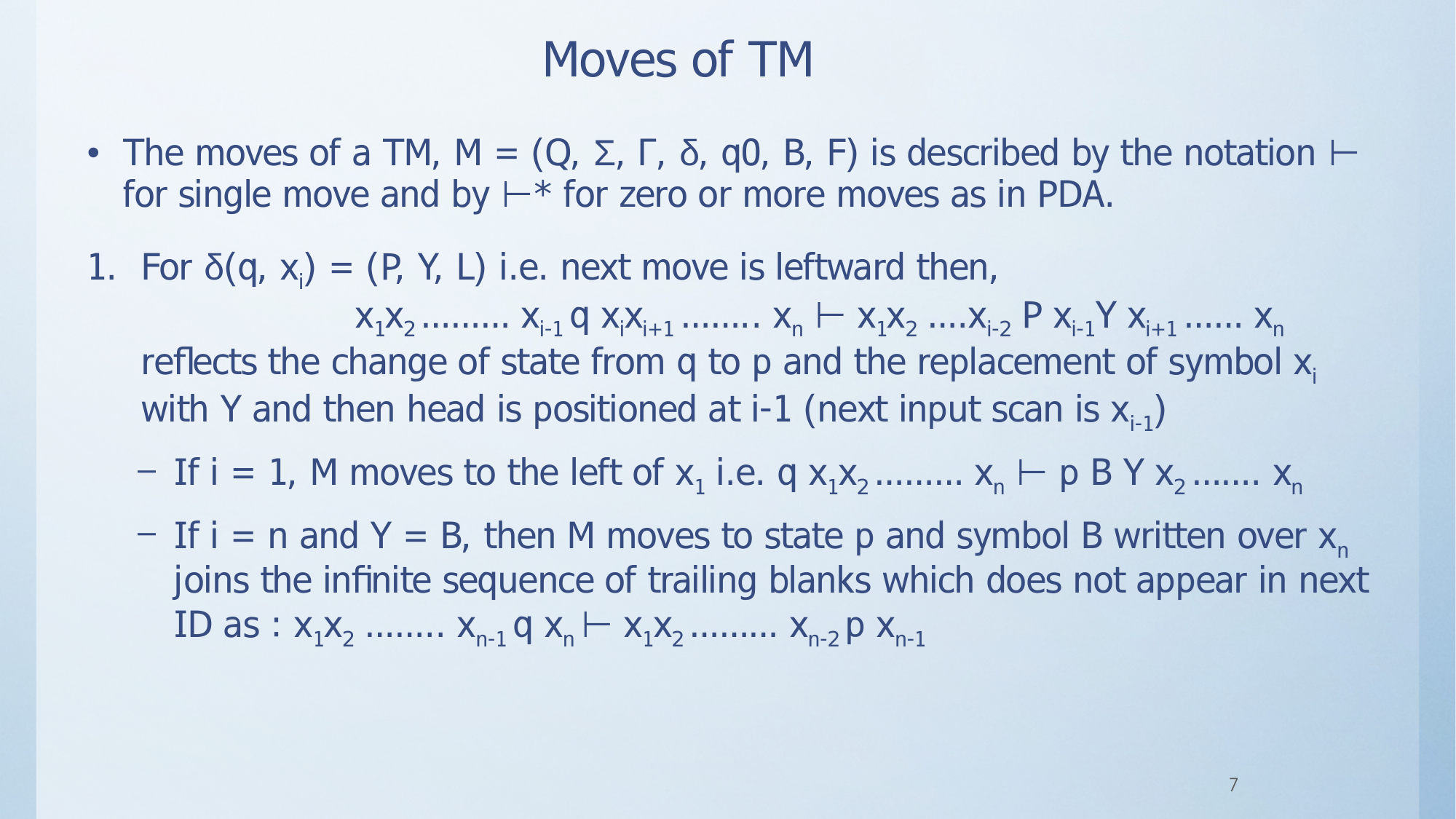

# Moves of TM
The moves of a TM, M = (Q, Σ, Г, δ, q0, B, F) is described by the notation ⊢ for single move and by ⊢* for zero or more moves as in PDA.
For δ(q, xi) = (P, Y, L) i.e. next move is leftward then,                                                      x1x2 ……… xi-1 q xixi+1 …….. xn ⊢ x1x2 ….xi-2 P xi-1Y xi+1 …… xn reflects the change of state from q to p and the replacement of symbol xi with Y and then head is positioned at i-1 (next input scan is xi-1)
If i = 1, M moves to the left of x1 i.e. q x1x2 ……… xn ⊢ p B Y x2 ……. xn
If i = n and Y = B, then M moves to state p and symbol B written over xn joins the infinite sequence of trailing blanks which does not appear in next ID as : x1x2 …….. xn-1 q xn ⊢ x1x2 ……… xn-2 p xn-1

7